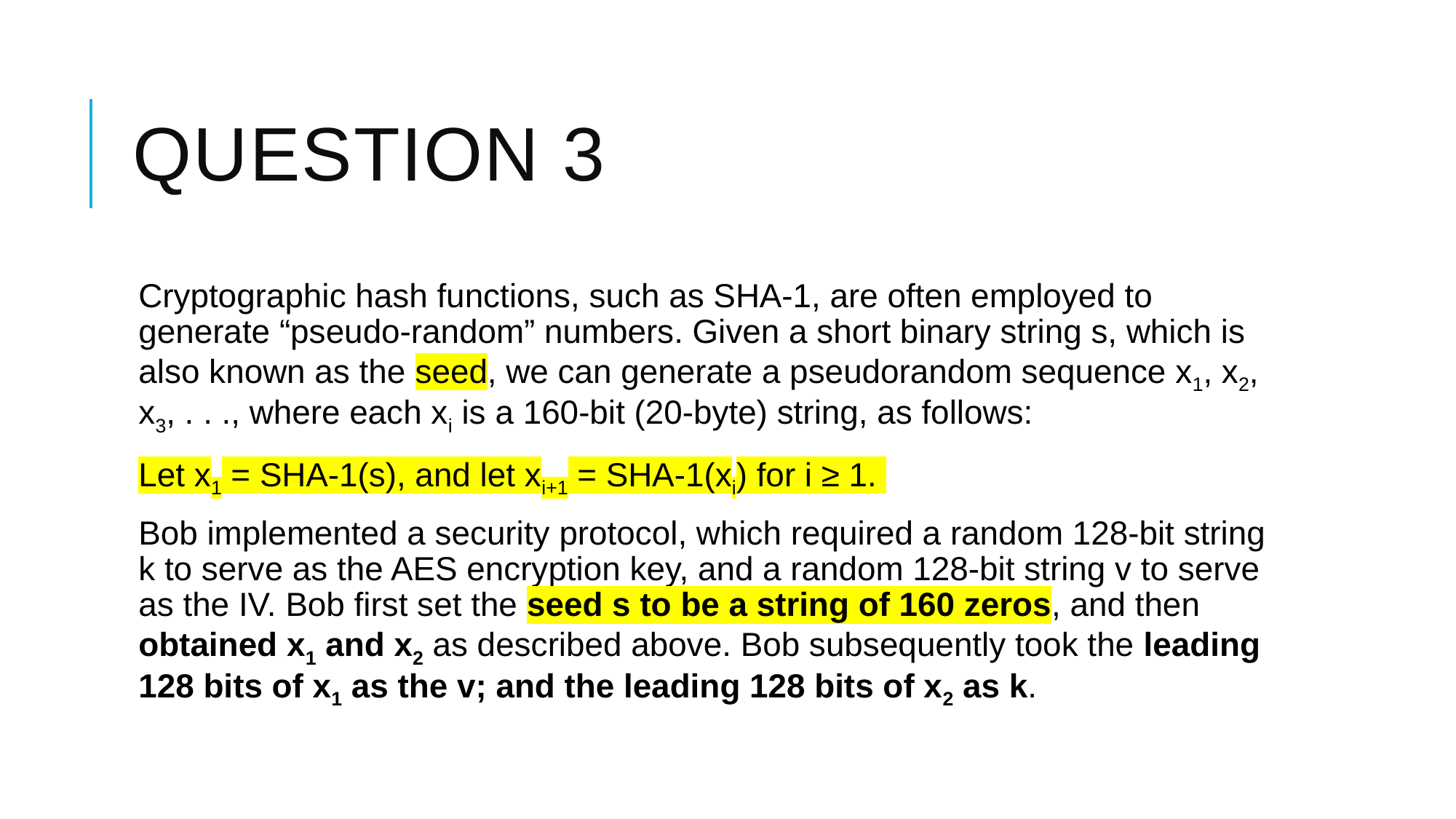

# Question 3
Cryptographic hash functions, such as SHA-1, are often employed to generate “pseudo-random” numbers. Given a short binary string s, which is also known as the seed, we can generate a pseudorandom sequence x1, x2, x3, . . ., where each xi is a 160-bit (20-byte) string, as follows:
Let x1 = SHA-1(s), and let xi+1 = SHA-1(xi) for i ≥ 1.
Bob implemented a security protocol, which required a random 128-bit string k to serve as the AES encryption key, and a random 128-bit string v to serve as the IV. Bob first set the seed s to be a string of 160 zeros, and then obtained x1 and x2 as described above. Bob subsequently took the leading 128 bits of x1 as the v; and the leading 128 bits of x2 as k.